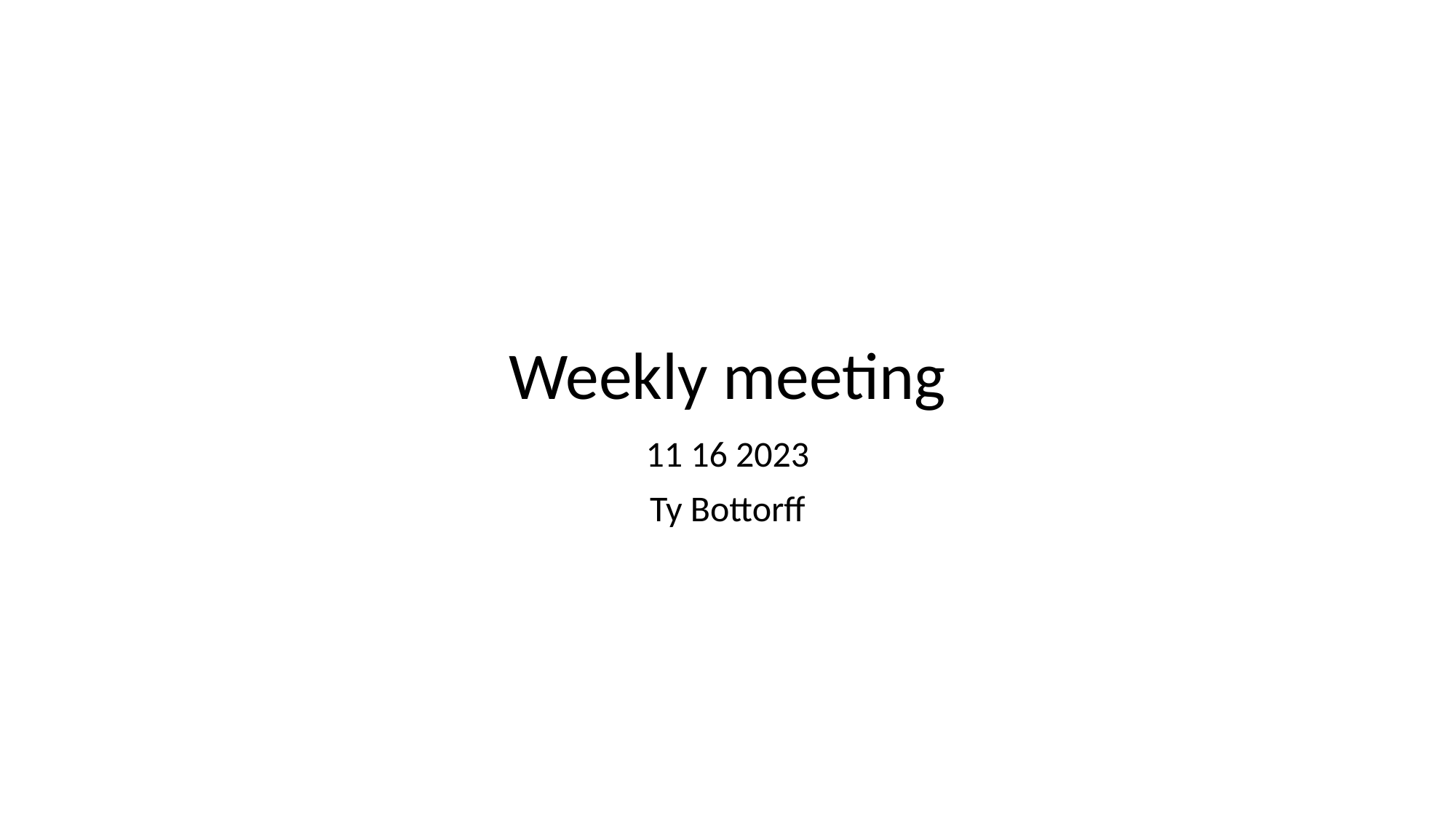

# Weekly meeting
11 16 2023
Ty Bottorff